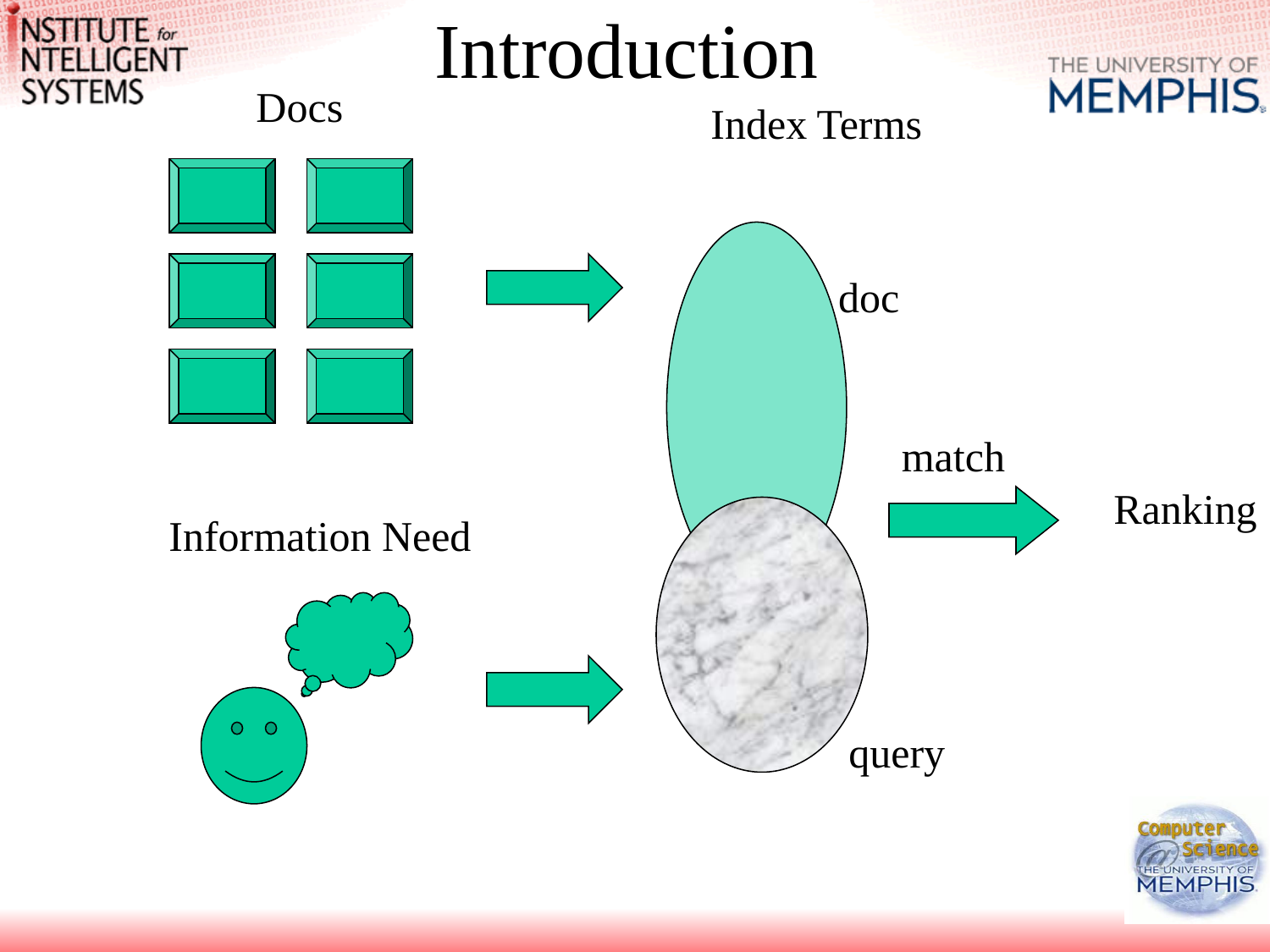

Introduction
Docs
Index Terms

doc

match
Ranking

Information Need

query